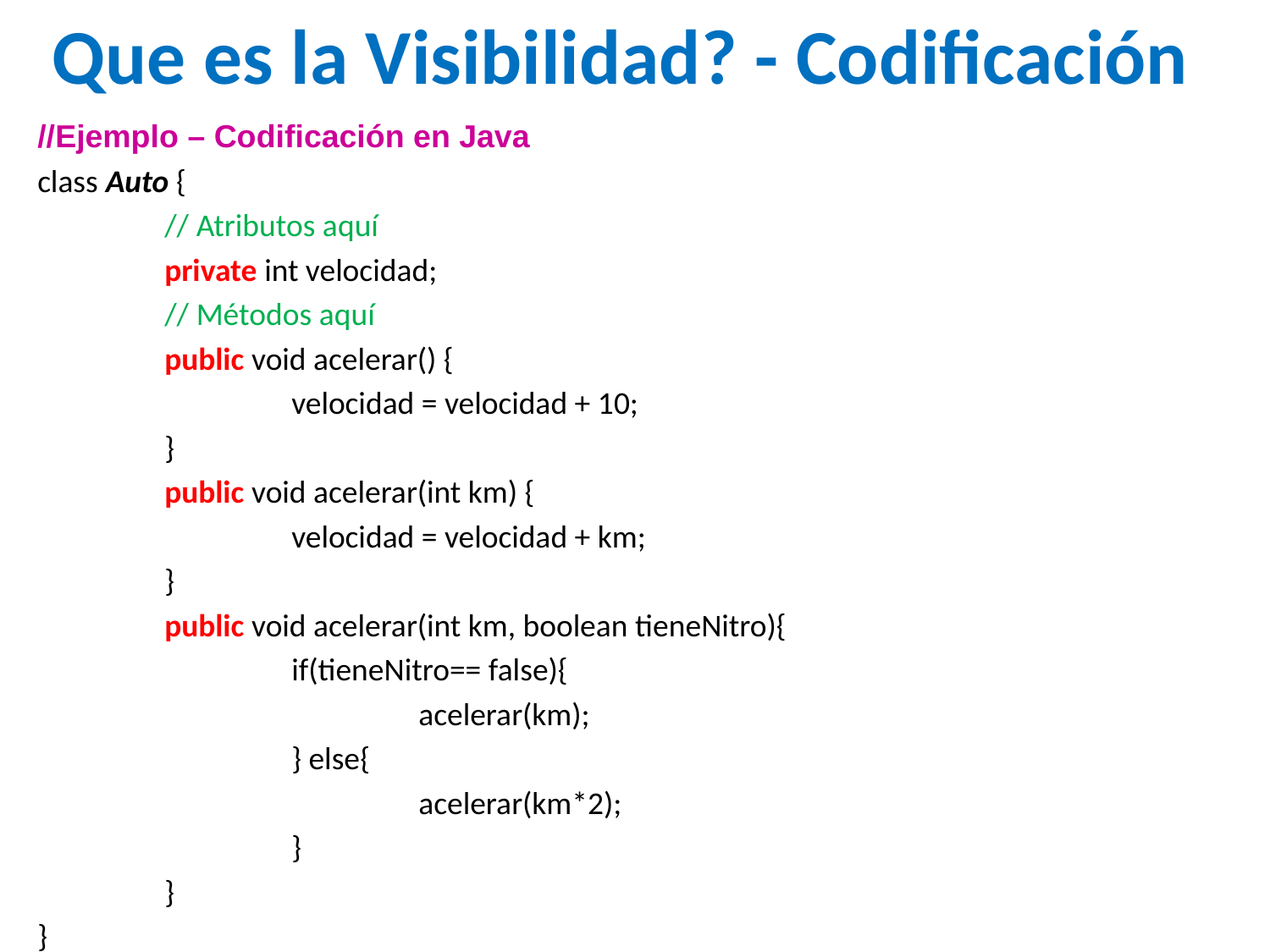

Que es la Visibilidad? - Codificación

//Ejemplo – Codificación en Java
class Auto {
	// Atributos aquí
	private int velocidad;
	// Métodos aquí
	public void acelerar() {
		velocidad = velocidad + 10;
	}
	public void acelerar(int km) {
		velocidad = velocidad + km;
	}
	public void acelerar(int km, boolean tieneNitro){
		if(tieneNitro== false){
			acelerar(km);
		} else{
			acelerar(km*2);
		}
	}
}